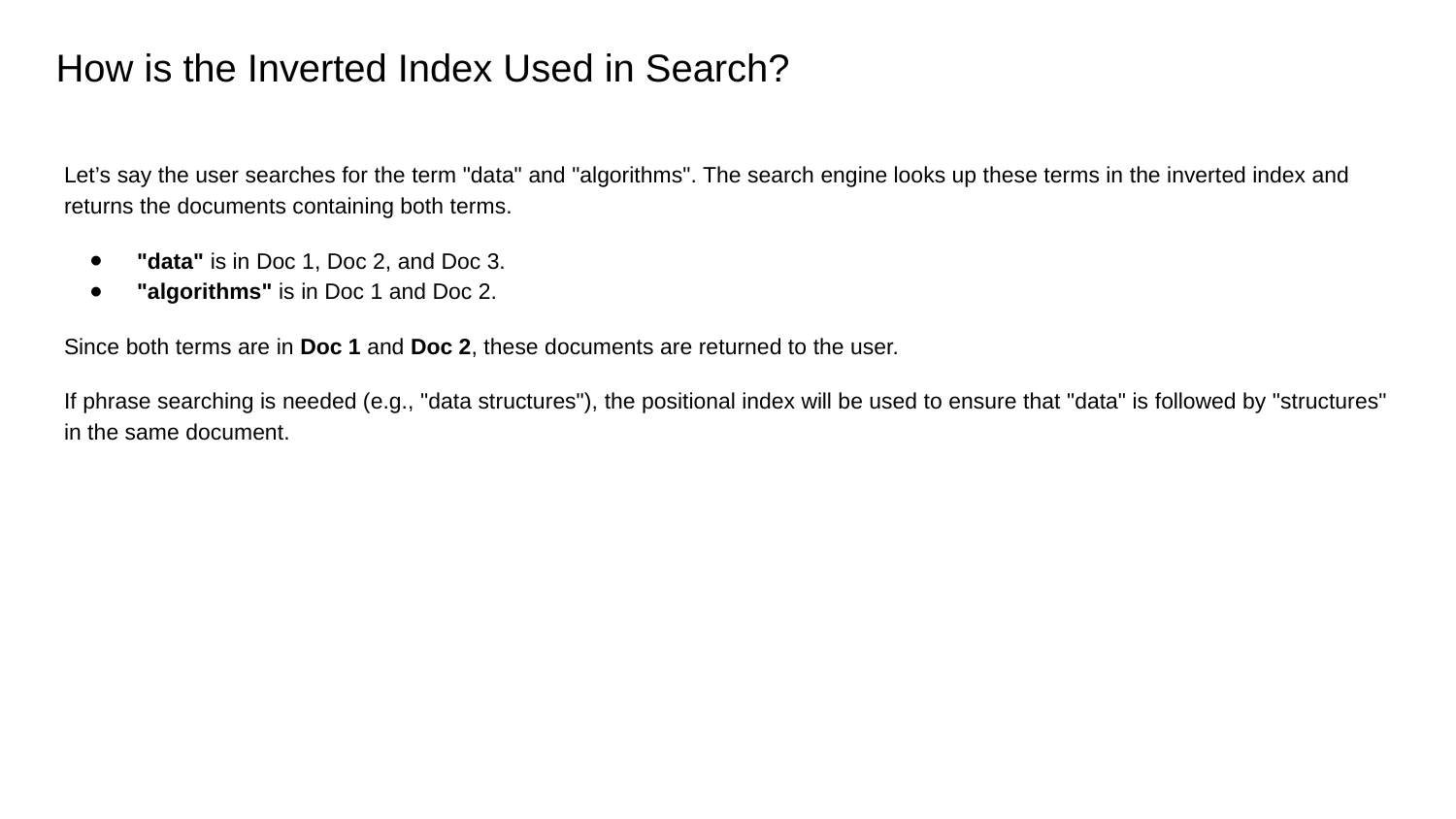

# How is the Inverted Index Used in Search?
Let’s say the user searches for the term "data" and "algorithms". The search engine looks up these terms in the inverted index and returns the documents containing both terms.
"data" is in Doc 1, Doc 2, and Doc 3.
"algorithms" is in Doc 1 and Doc 2.
Since both terms are in Doc 1 and Doc 2, these documents are returned to the user.
If phrase searching is needed (e.g., "data structures"), the positional index will be used to ensure that "data" is followed by "structures" in the same document.